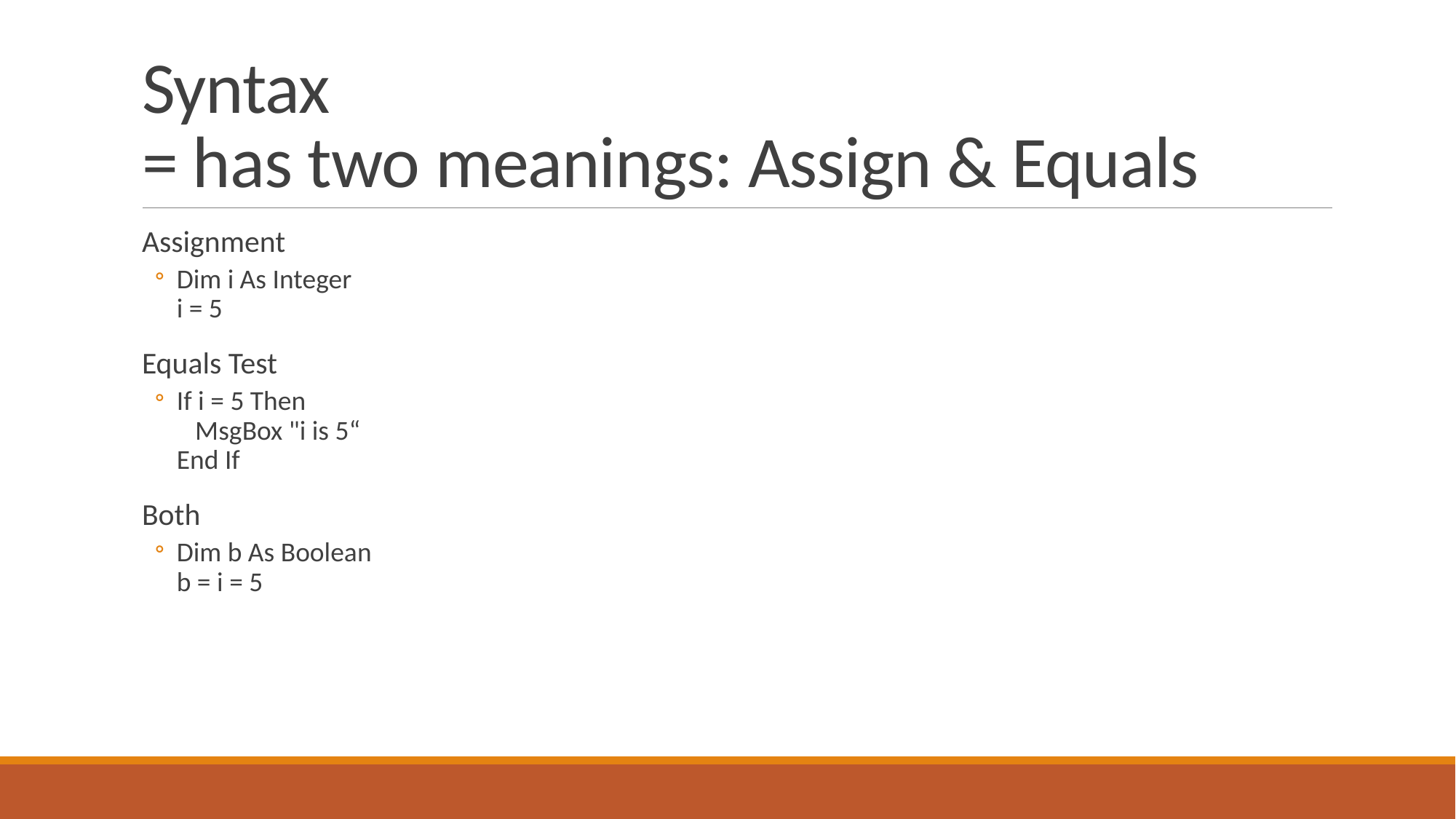

# Syntax = has two meanings: Assign & Equals
Assignment
Dim i As Integer
i = 5
Equals Test
If i = 5 Then
   MsgBox "i is 5“
End If
Both
Dim b As Boolean
b = i = 5